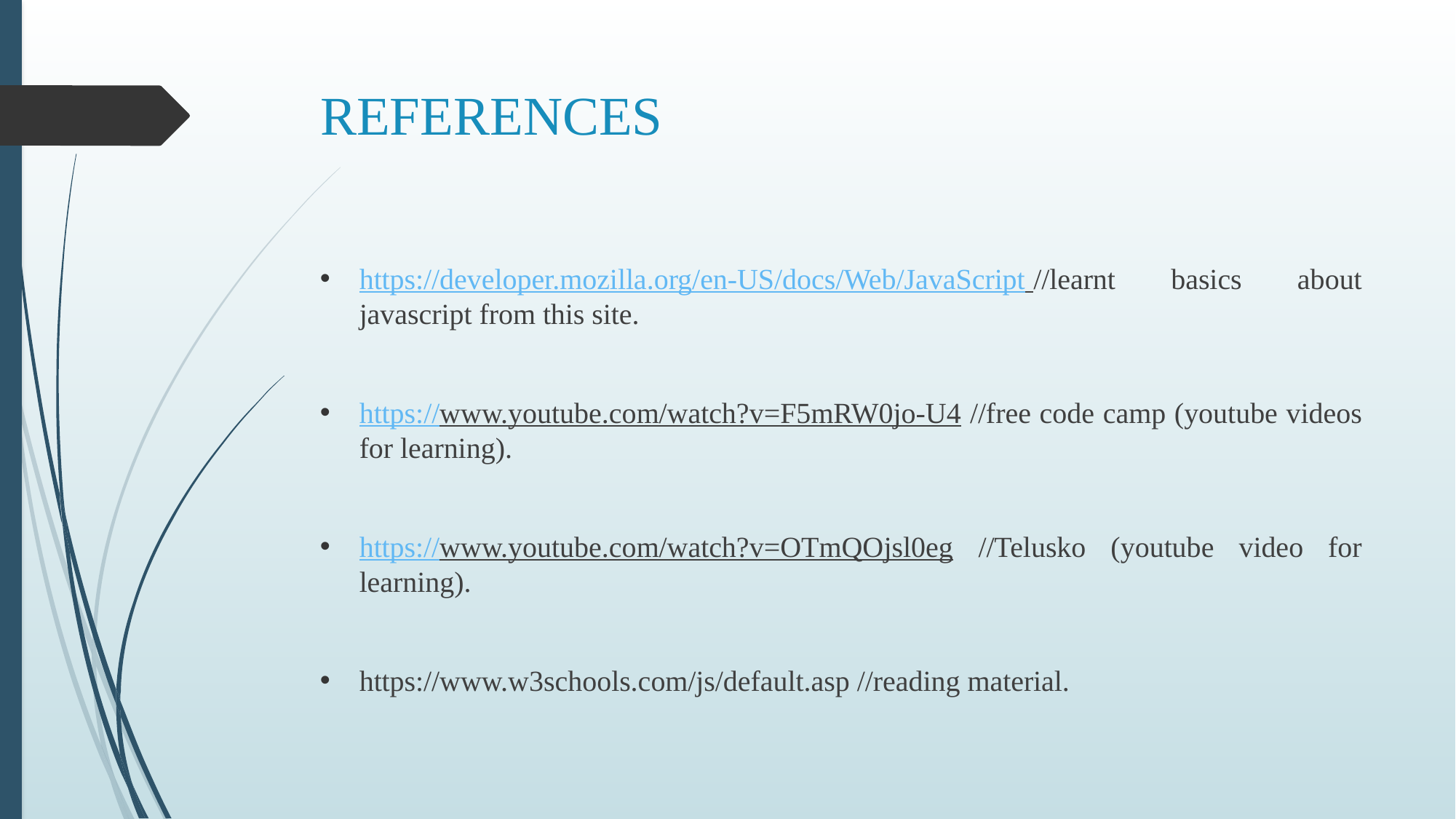

# REFERENCES
https://developer.mozilla.org/en-US/docs/Web/JavaScript //learnt basics about javascript from this site.

https://www.youtube.com/watch?v=F5mRW0jo-U4 //free code camp (youtube videos for learning).

https://www.youtube.com/watch?v=OTmQOjsl0eg //Telusko (youtube video for learning).

https://www.w3schools.com/js/default.asp //reading material.